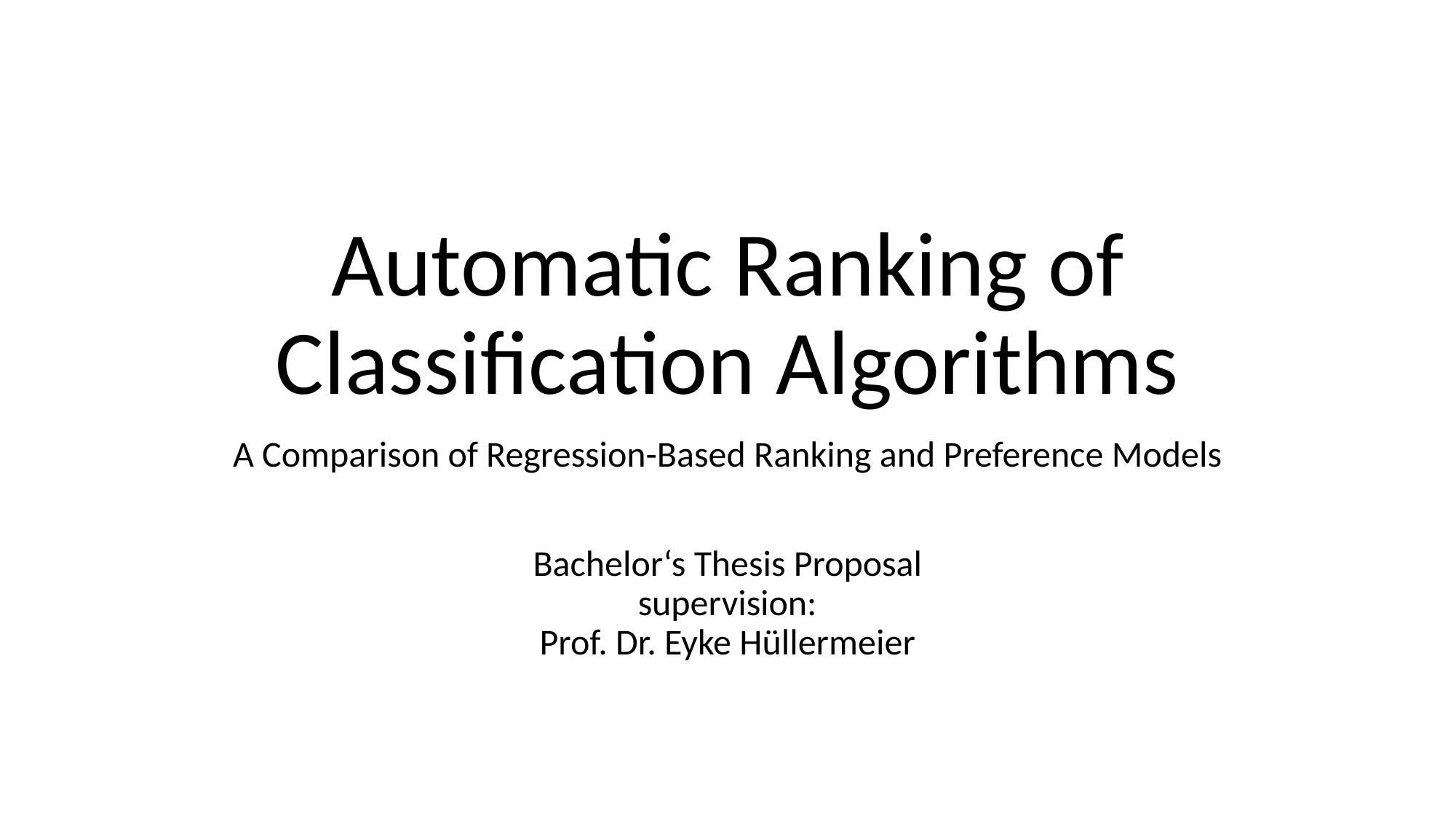

# Automatic Ranking of Classification Algorithms
A Comparison of Regression-Based Ranking and Preference Models

Bachelor‘s Thesis Proposal
supervision:
Prof. Dr. Eyke Hüllermeier